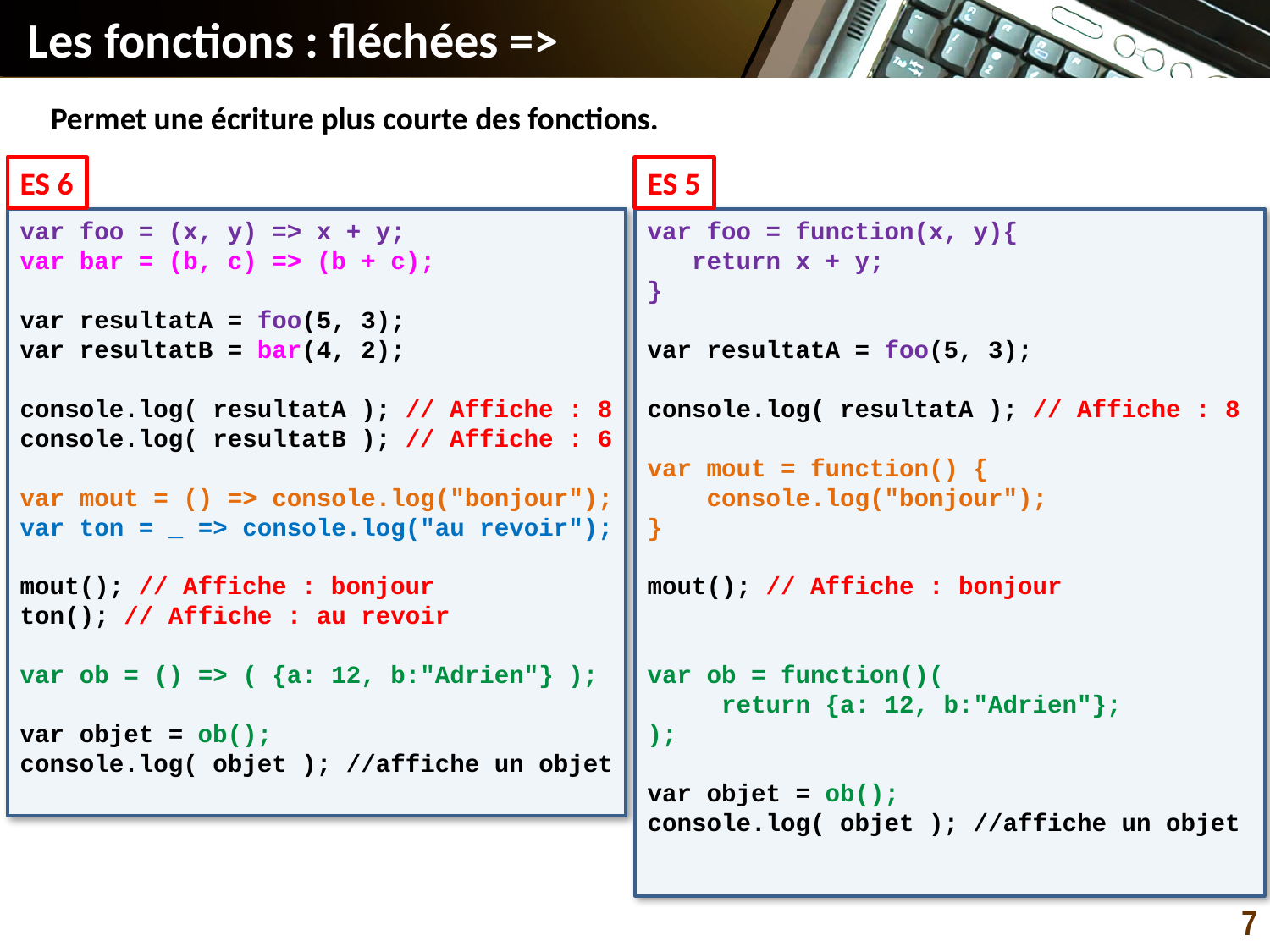

# Les fonctions : fléchées =>
Permet une écriture plus courte des fonctions.
ES 6
var foo = (x, y) => x + y;
var bar = (b, c) => (b + c);

var resultatA = foo(5, 3);
var resultatB = bar(4, 2);

console.log( resultatA ); // Affiche : 8
console.log( resultatB ); // Affiche : 6

var mout = () => console.log("bonjour");
var ton = _ => console.log("au revoir");

mout(); // Affiche : bonjour
ton(); // Affiche : au revoir

var ob = () => ( {a: 12, b:"Adrien"} );

var objet = ob();
console.log( objet ); //affiche un objet
ES 5
var foo = function(x, y){
   return x + y;
}

var resultatA = foo(5, 3);

console.log( resultatA ); // Affiche : 8

var mout = function() {
    console.log("bonjour");
}

mout(); // Affiche : bonjour

var ob = function()(
     return {a: 12, b:"Adrien"};
);

var objet = ob();
console.log( objet ); //affiche un objet

7